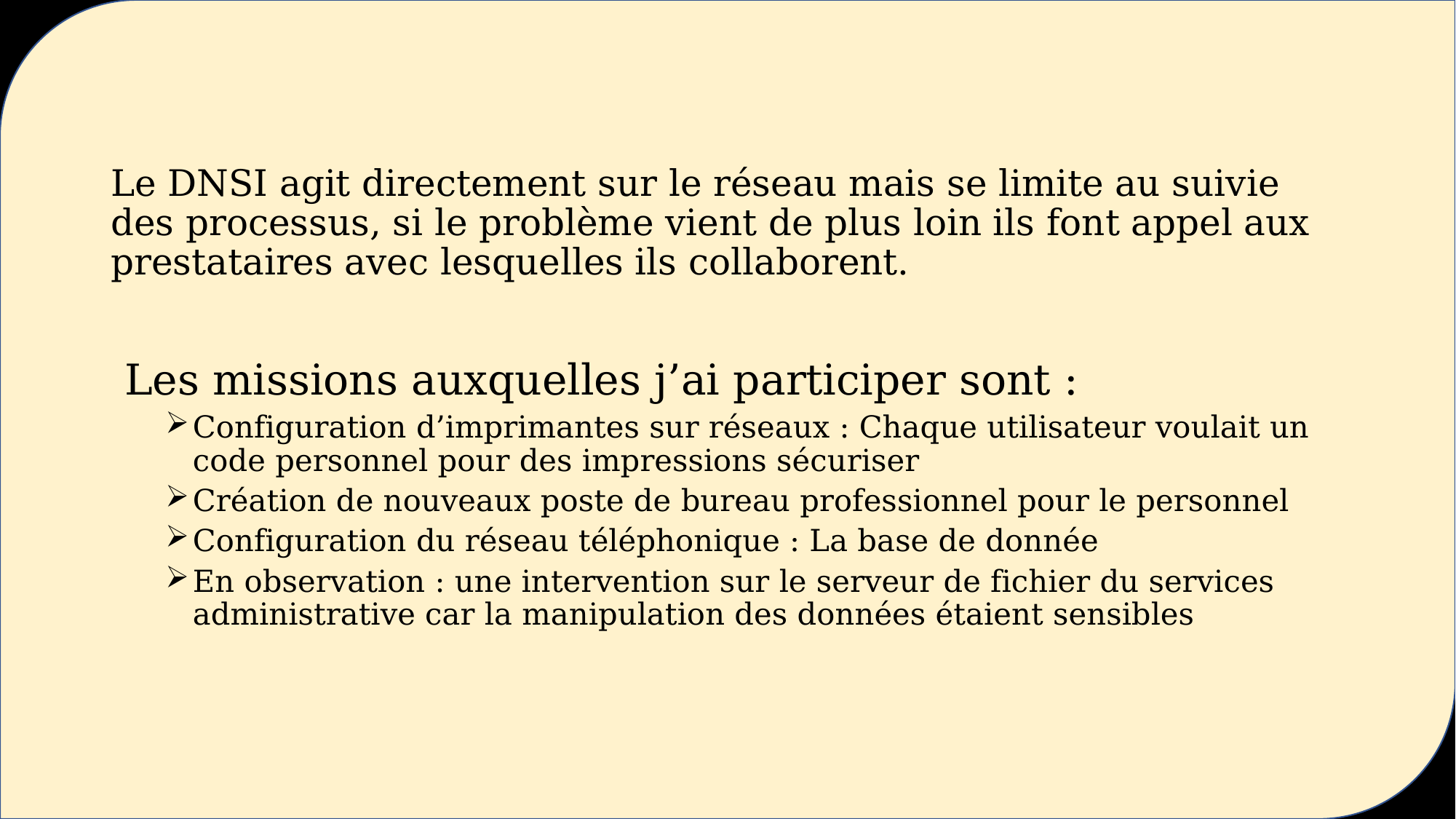

Le DNSI agit directement sur le réseau mais se limite au suivie des processus, si le problème vient de plus loin ils font appel aux prestataires avec lesquelles ils collaborent.

 Les missions auxquelles j’ai participer sont :
Configuration d’imprimantes sur réseaux : Chaque utilisateur voulait un code personnel pour des impressions sécuriser
Création de nouveaux poste de bureau professionnel pour le personnel
Configuration du réseau téléphonique : La base de donnée
En observation : une intervention sur le serveur de fichier du services administrative car la manipulation des données étaient sensibles